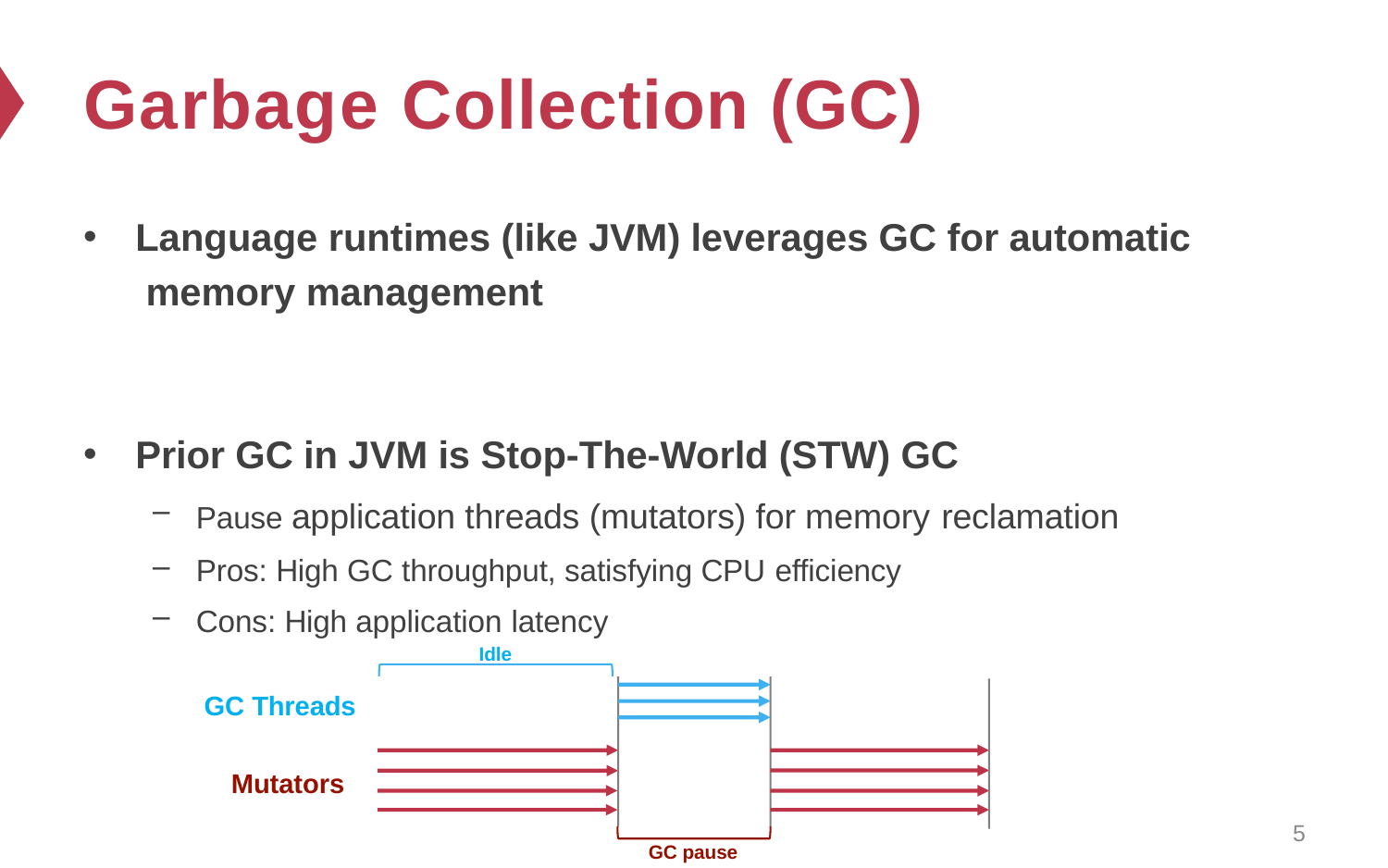

# Garbage Collection (GC)
Language runtimes (like JVM) leverages GC for automatic  memory management

Prior GC in JVM is Stop-The-World (STW) GC
Pause application threads (mutators) for memory reclamation
Pros: High GC throughput, satisfying CPU efficiency
Cons: High application latency
Idle

GC Threads

Mutators
5

GC pause